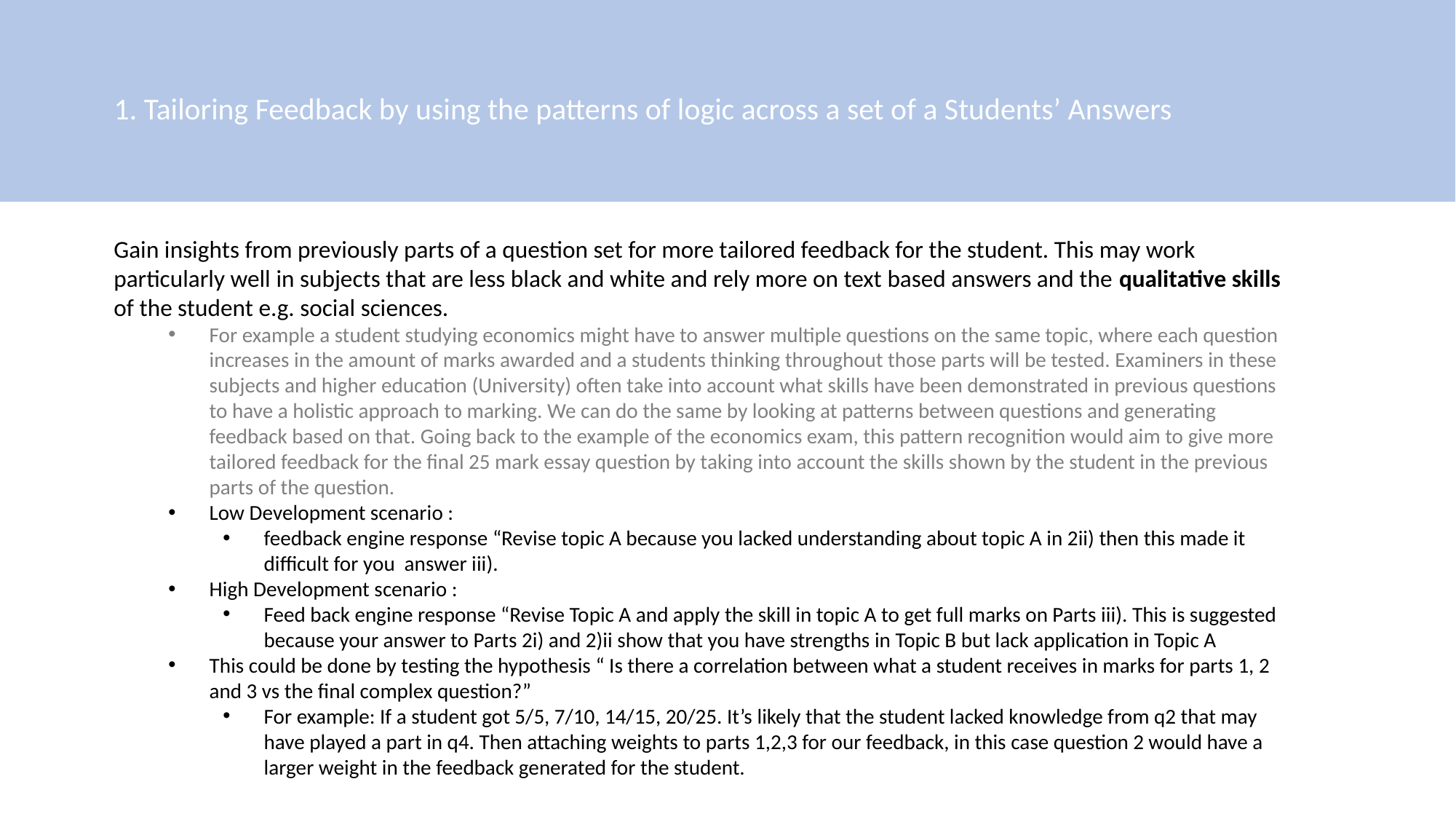

# 1. Tailoring Feedback by using the patterns of logic across a set of a Students’ Answers
Gain insights from previously parts of a question set for more tailored feedback for the student. This may work particularly well in subjects that are less black and white and rely more on text based answers and the qualitative skills of the student e.g. social sciences.
For example a student studying economics might have to answer multiple questions on the same topic, where each question increases in the amount of marks awarded and a students thinking throughout those parts will be tested. Examiners in these subjects and higher education (University) often take into account what skills have been demonstrated in previous questions to have a holistic approach to marking. We can do the same by looking at patterns between questions and generating feedback based on that. Going back to the example of the economics exam, this pattern recognition would aim to give more tailored feedback for the final 25 mark essay question by taking into account the skills shown by the student in the previous parts of the question.
Low Development scenario :
feedback engine response “Revise topic A because you lacked understanding about topic A in 2ii) then this made it difficult for you  answer iii).
High Development scenario :
Feed back engine response “Revise Topic A and apply the skill in topic A to get full marks on Parts iii). This is suggested because your answer to Parts 2i) and 2)ii show that you have strengths in Topic B but lack application in Topic A
This could be done by testing the hypothesis “ Is there a correlation between what a student receives in marks for parts 1, 2 and 3 vs the final complex question?”
For example: If a student got 5/5, 7/10, 14/15, 20/25. It’s likely that the student lacked knowledge from q2 that may have played a part in q4. Then attaching weights to parts 1,2,3 for our feedback, in this case question 2 would have a larger weight in the feedback generated for the student.